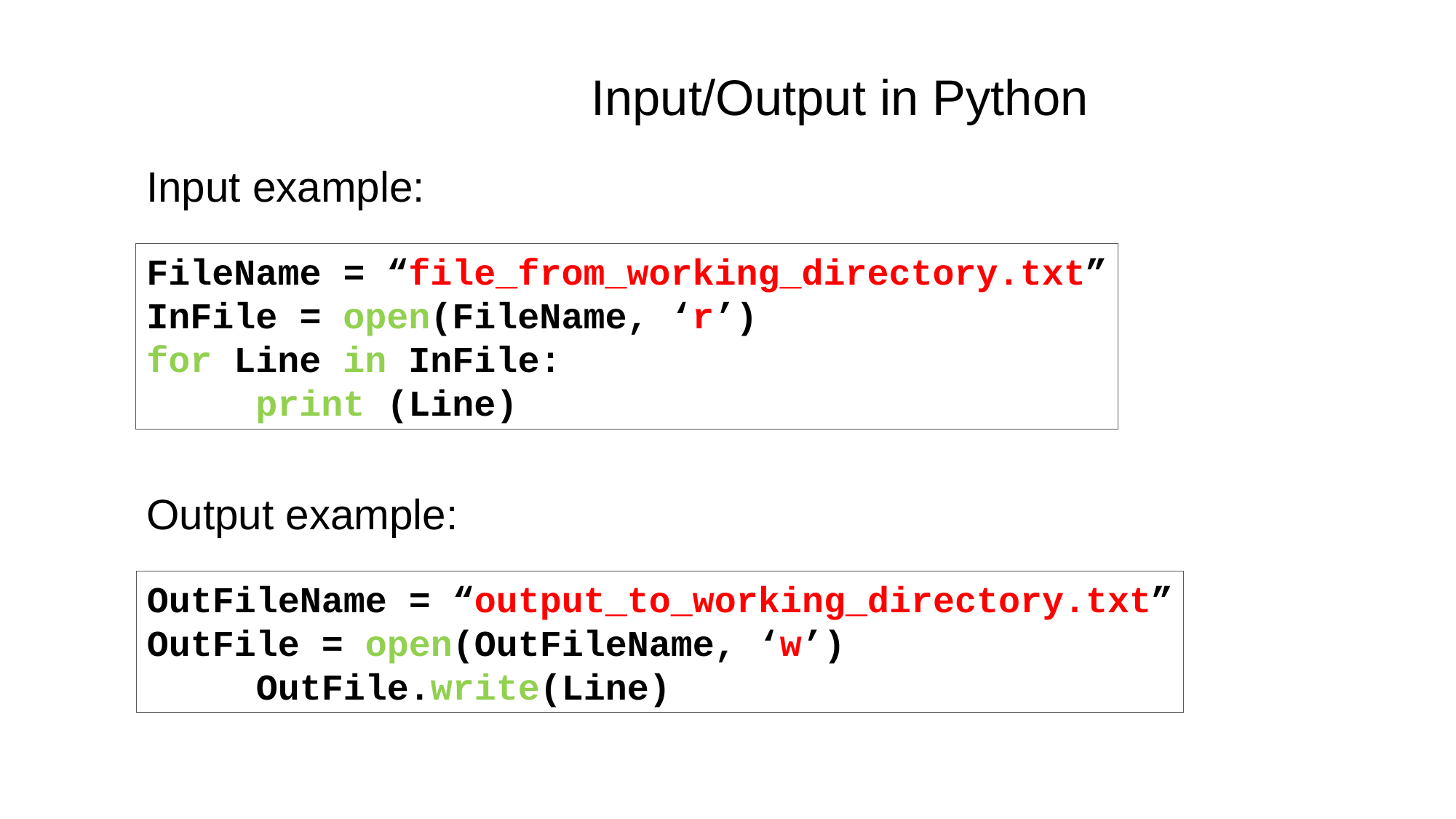

Input/Output in Python
Input example:
FileName = “file_from_working_directory.txt”
InFile = open(FileName, ‘r’)
for Line in InFile:
	print (Line)
Output example:
OutFileName = “output_to_working_directory.txt”
OutFile = open(OutFileName, ‘w’)
	OutFile.write(Line)